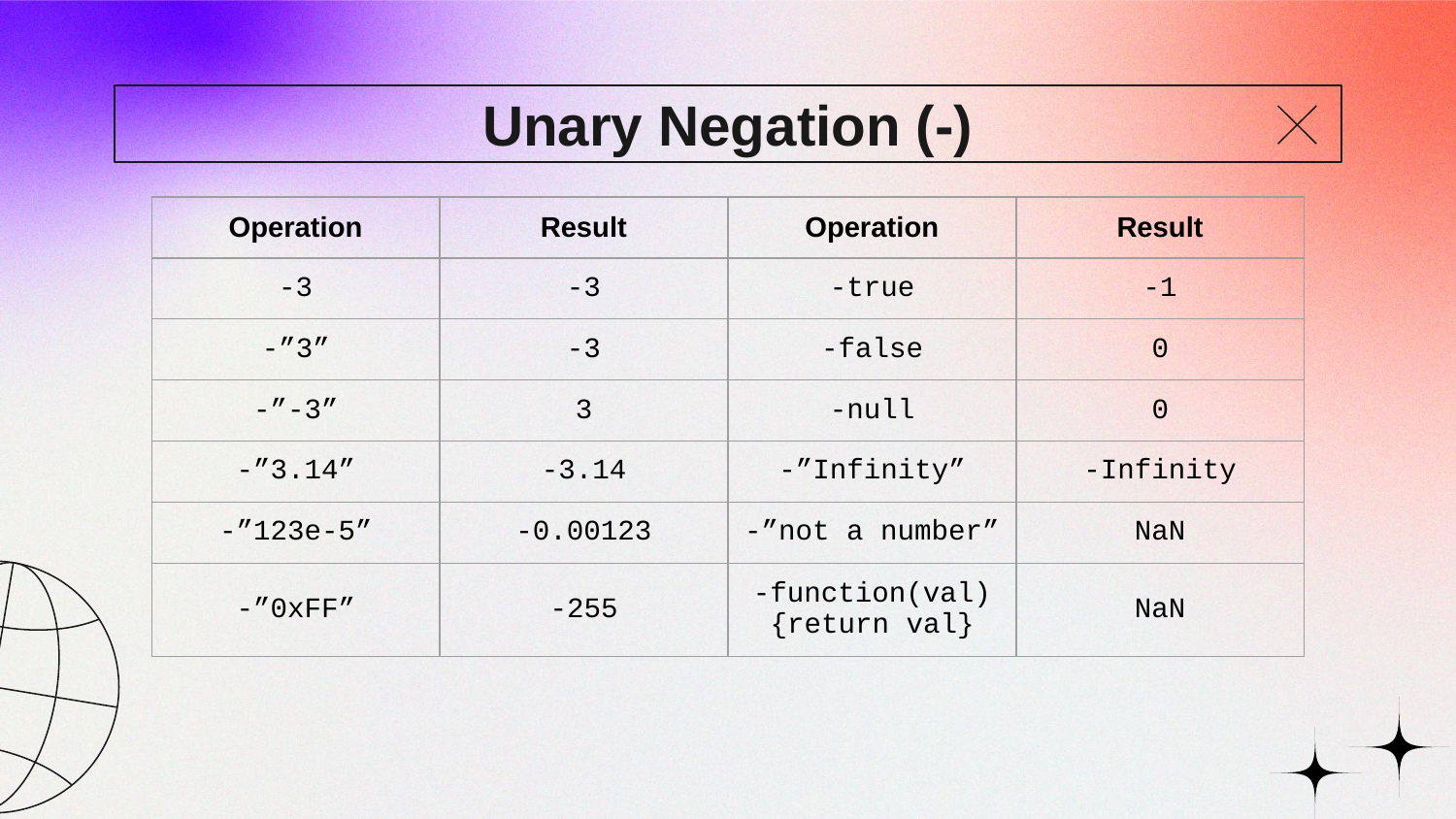

# Unary Negation (-)

| Operation | Result | Operation | Result |
| --- | --- | --- | --- |
| -3 | -3 | -true | -1 |
| -”3” | -3 | -false | 0 |
| -”-3” | 3 | -null | 0 |
| -”3.14” | -3.14 | -”Infinity” | -Infinity |
| -”123e-5” | -0.00123 | -”not a number” | NaN |
| -”0xFF” | -255 | -function(val){return val} | NaN |